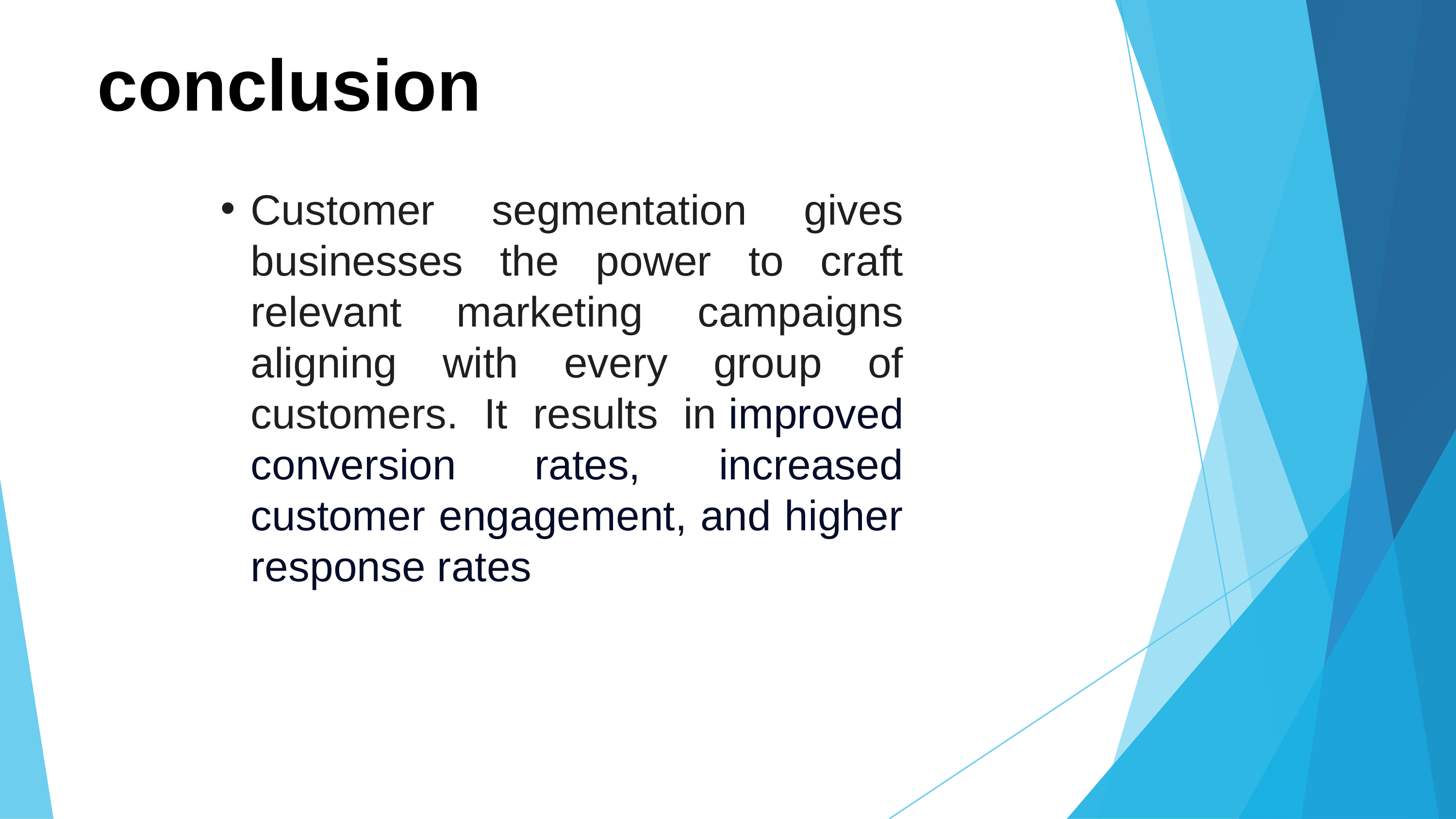

conclusion
Customer segmentation gives businesses the power to craft relevant marketing campaigns aligning with every group of customers. It results in improved conversion rates, increased customer engagement, and higher response rates